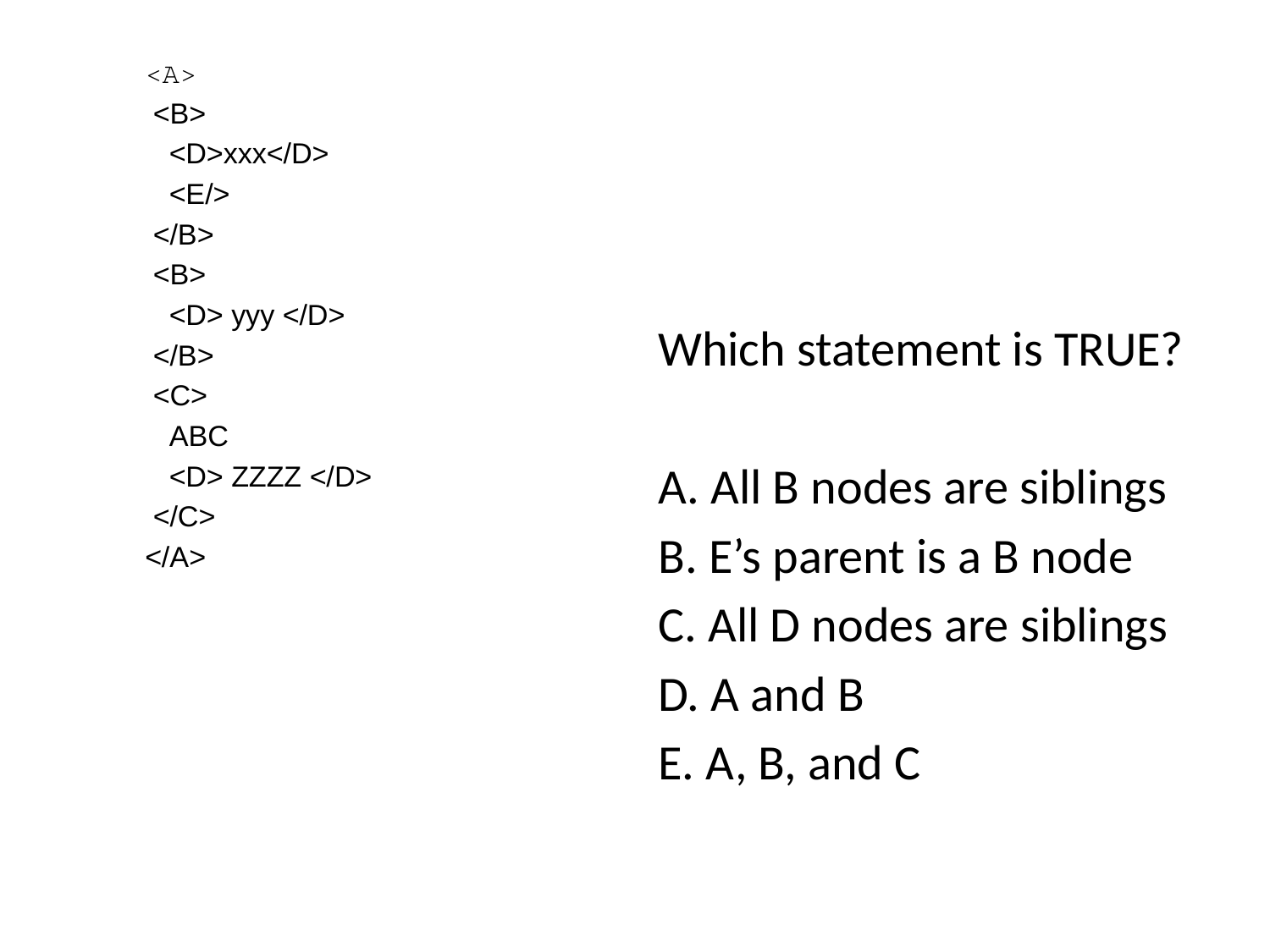

<A>
 <B>
   <D>xxx</D>
   <E/>
 </B>
 <B>
   <D> yyy </D>
 </B>
 <C>
   ABC
   <D> ZZZZ </D>
 </C>
</A>

Which statement is TRUE?

A. All B nodes are siblings
B. E’s parent is a B node
C. All D nodes are siblings
D. A and B
E. A, B, and C